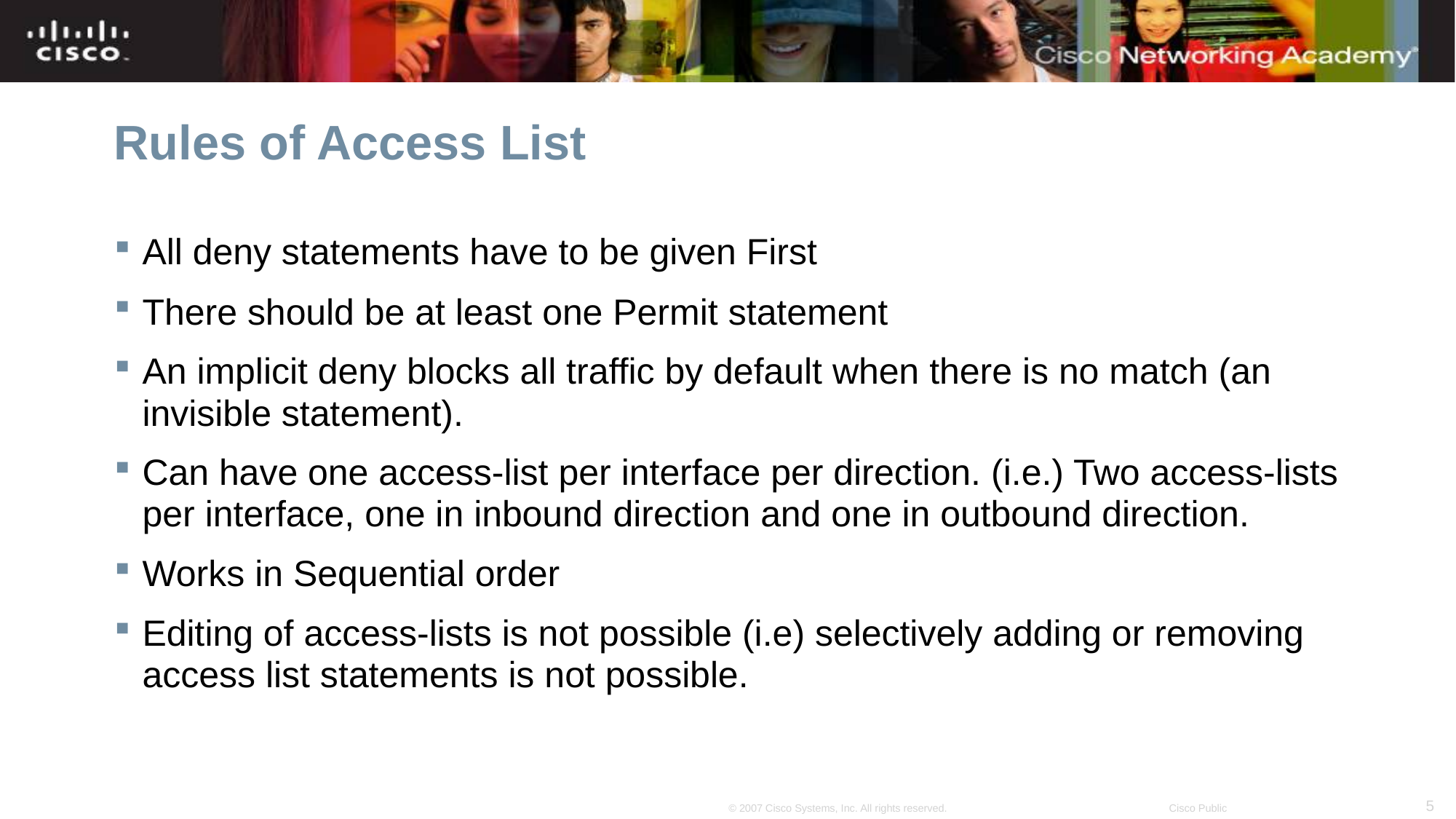

# Rules of Access List
All deny statements have to be given First
There should be at least one Permit statement
An implicit deny blocks all traffic by default when there is no match (an invisible statement).
Can have one access-list per interface per direction. (i.e.) Two access-lists per interface, one in inbound direction and one in outbound direction.
Works in Sequential order
Editing of access-lists is not possible (i.e) selectively adding or removing access list statements is not possible.